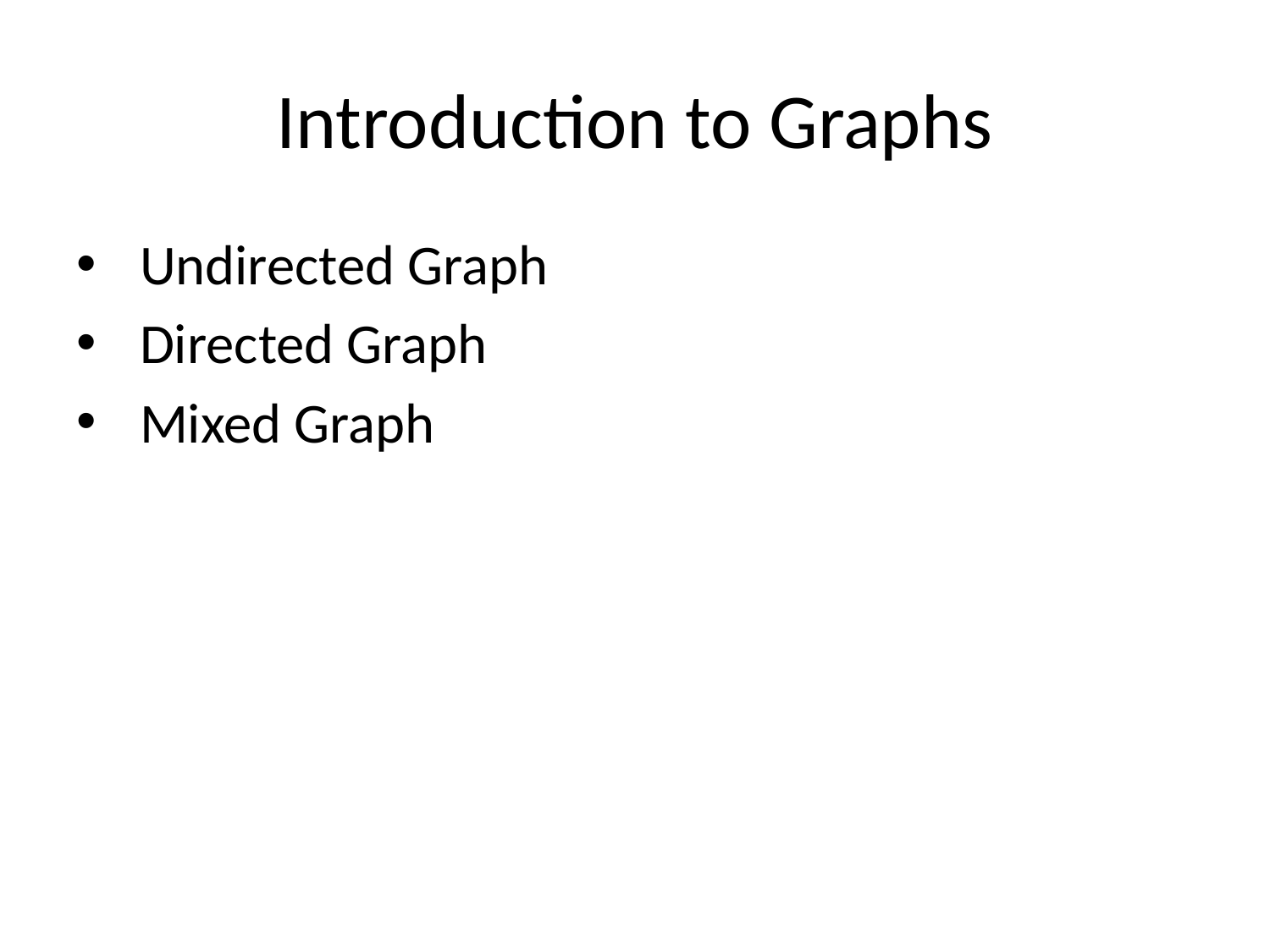

# Introduction to Graphs
Undirected Graph
Directed Graph
Mixed Graph